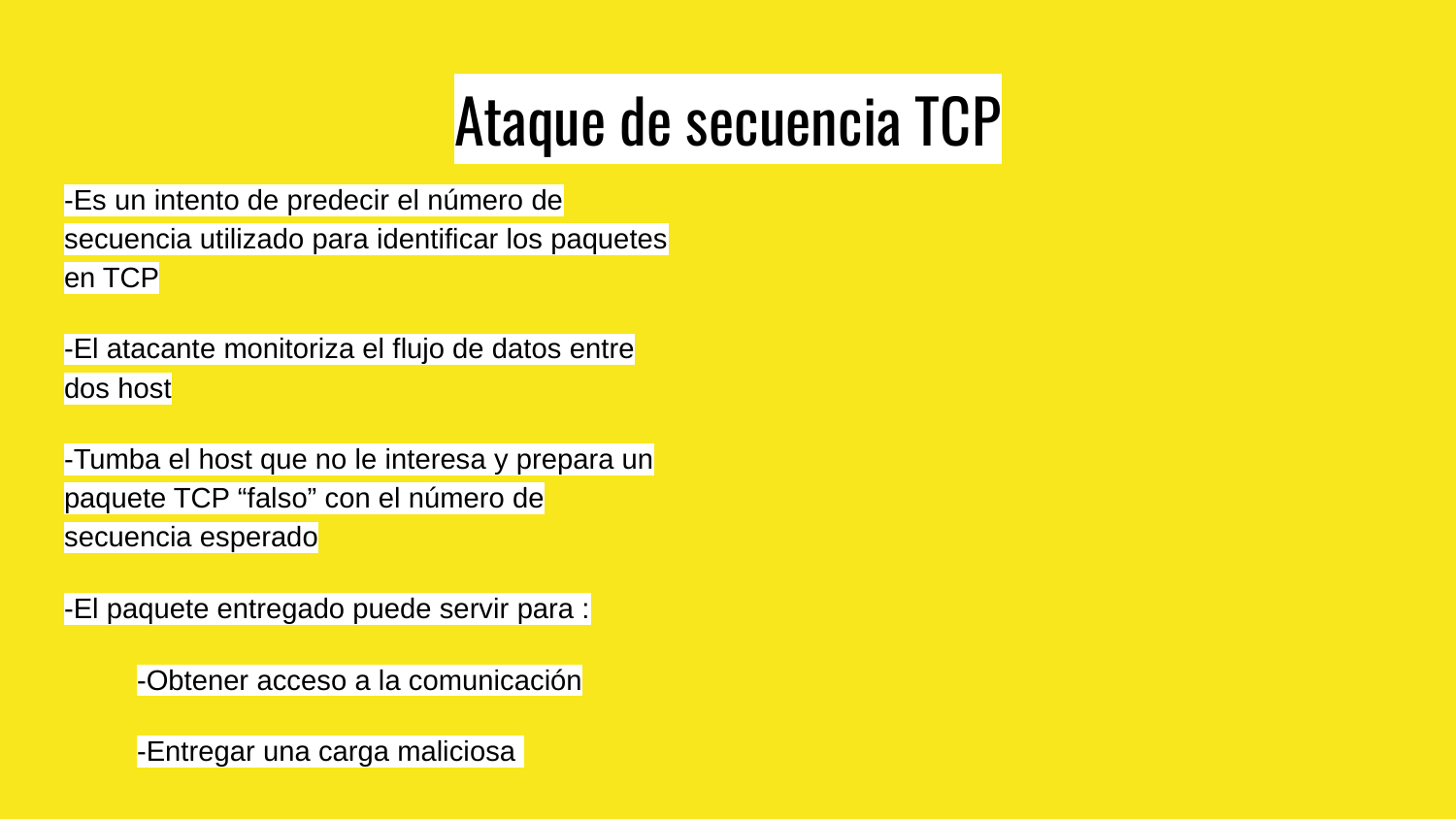

# Ataque de secuencia TCP
-Es un intento de predecir el número de secuencia utilizado para identificar los paquetes en TCP
-El atacante monitoriza el flujo de datos entre dos host
-Tumba el host que no le interesa y prepara un paquete TCP “falso” con el número de secuencia esperado
-El paquete entregado puede servir para :
-Obtener acceso a la comunicación
-Entregar una carga maliciosa